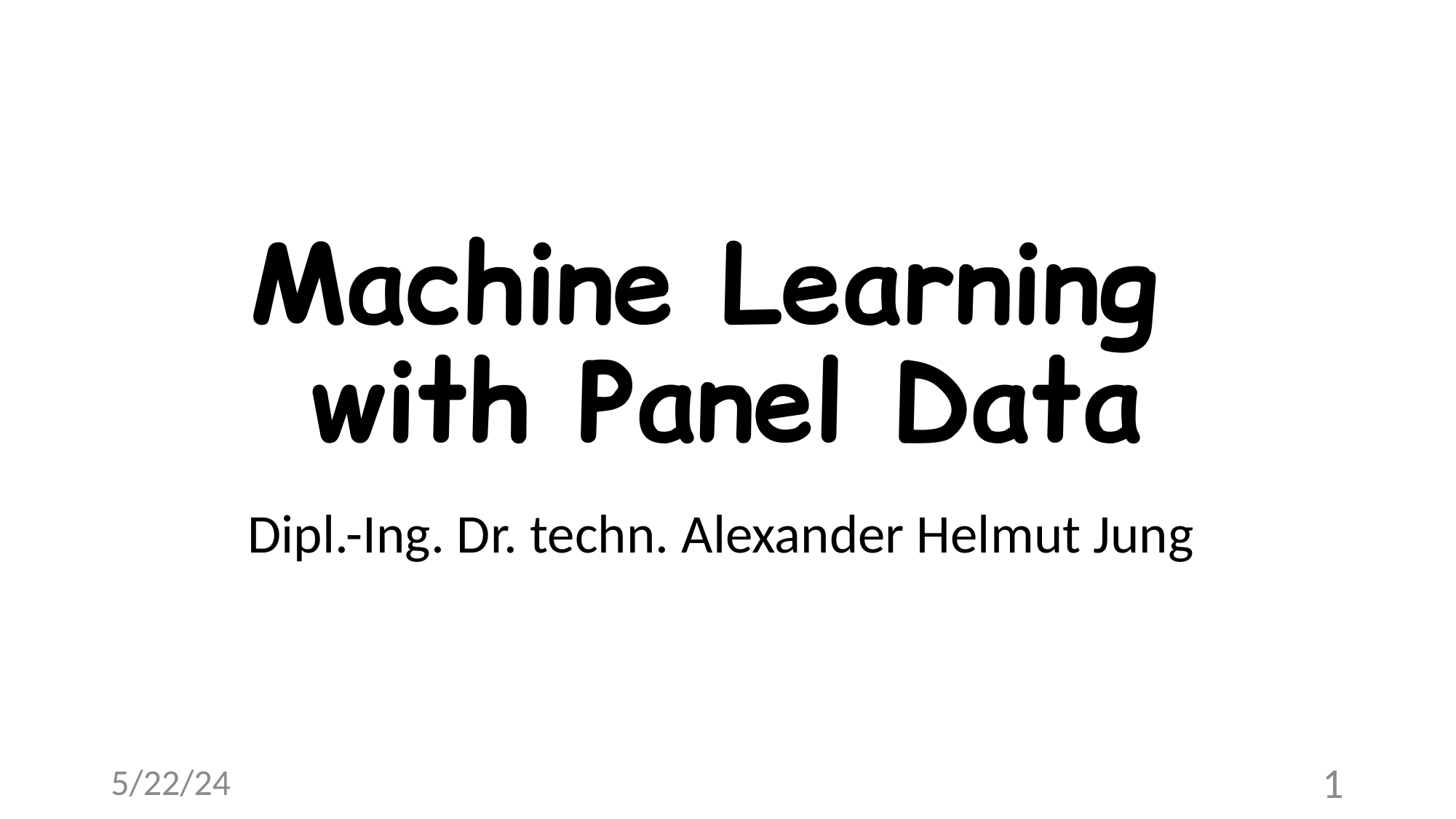

# Machine Learning with Panel Data
Dipl.-Ing. Dr. techn. Alexander Helmut Jung
5/22/24
1